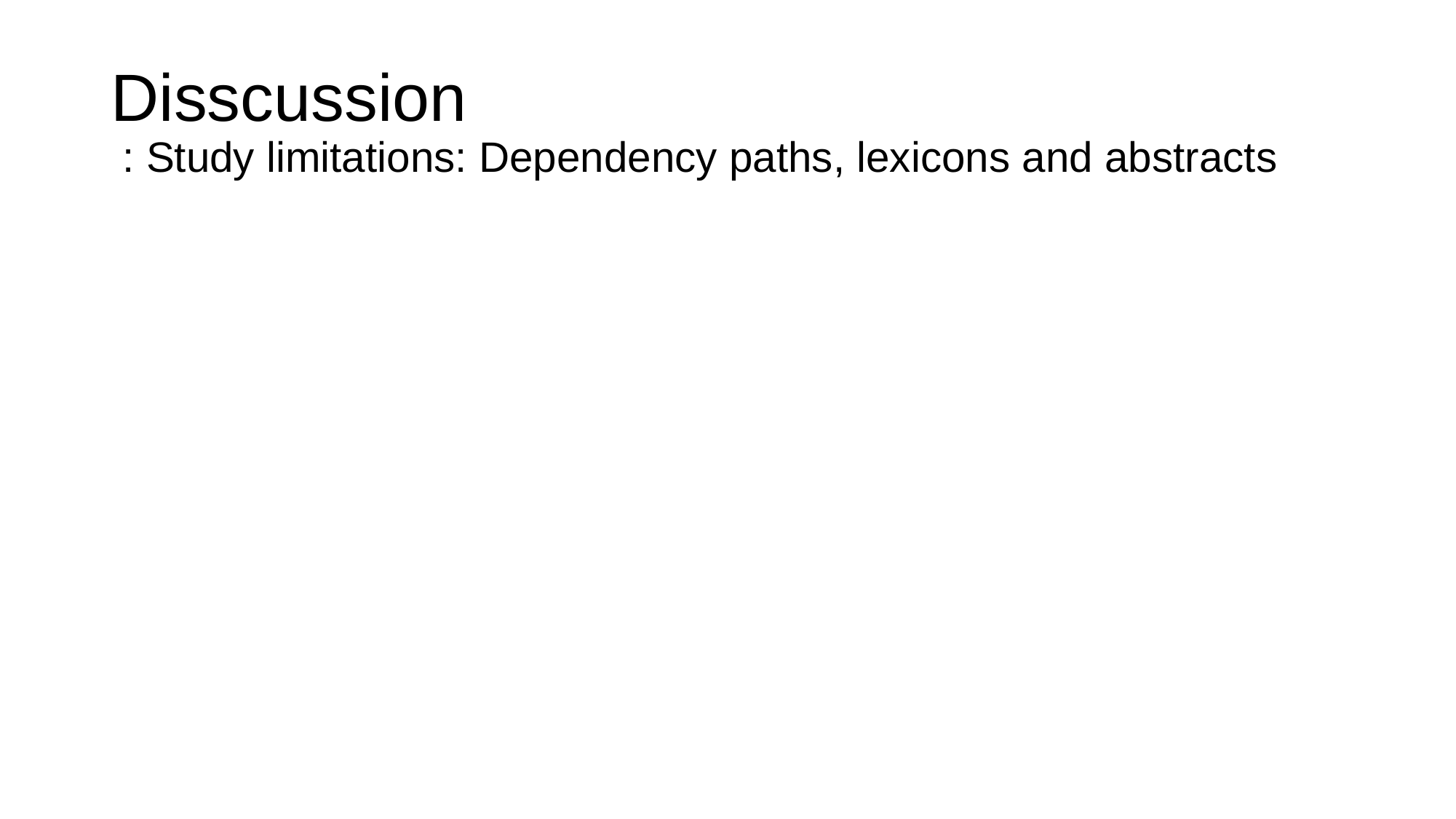

# Disscussion : Study limitations: Dependency paths, lexicons and abstracts